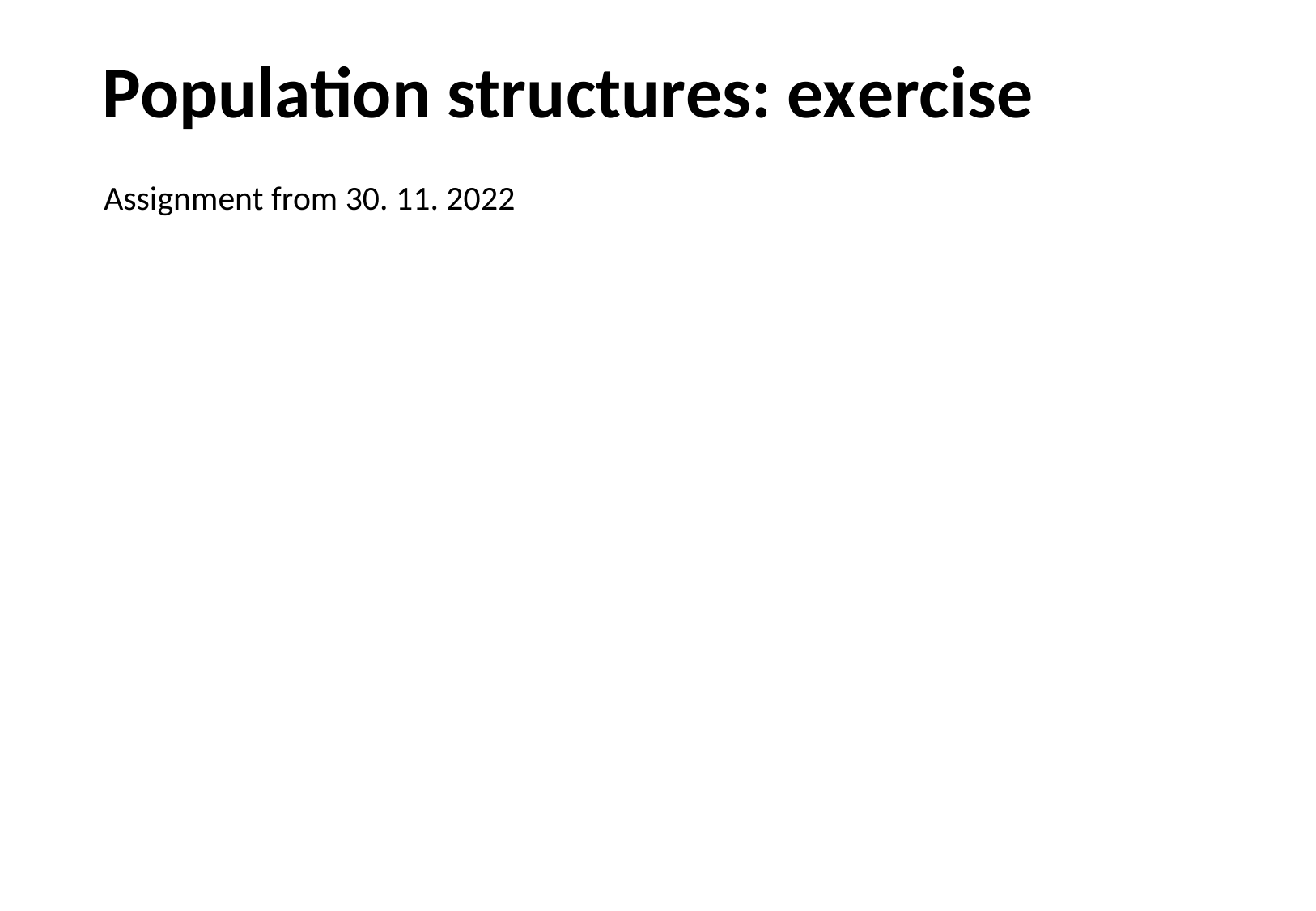

# Population structures: exercise
Assignment from 30. 11. 2022